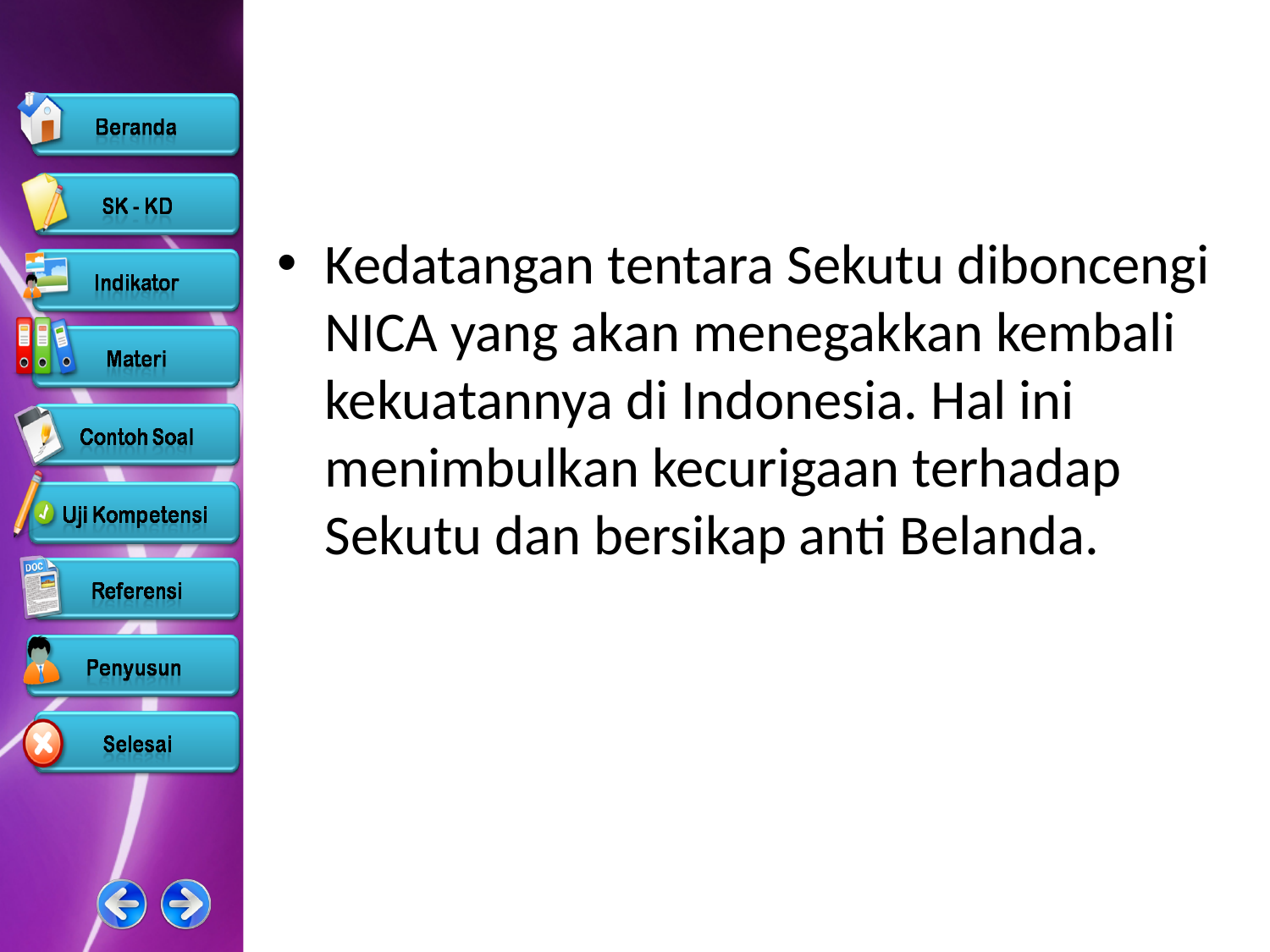

Kedatangan tentara Sekutu diboncengi NICA yang akan menegakkan kembali kekuatannya di Indonesia. Hal ini menimbulkan kecurigaan terhadap Sekutu dan bersikap anti Belanda.